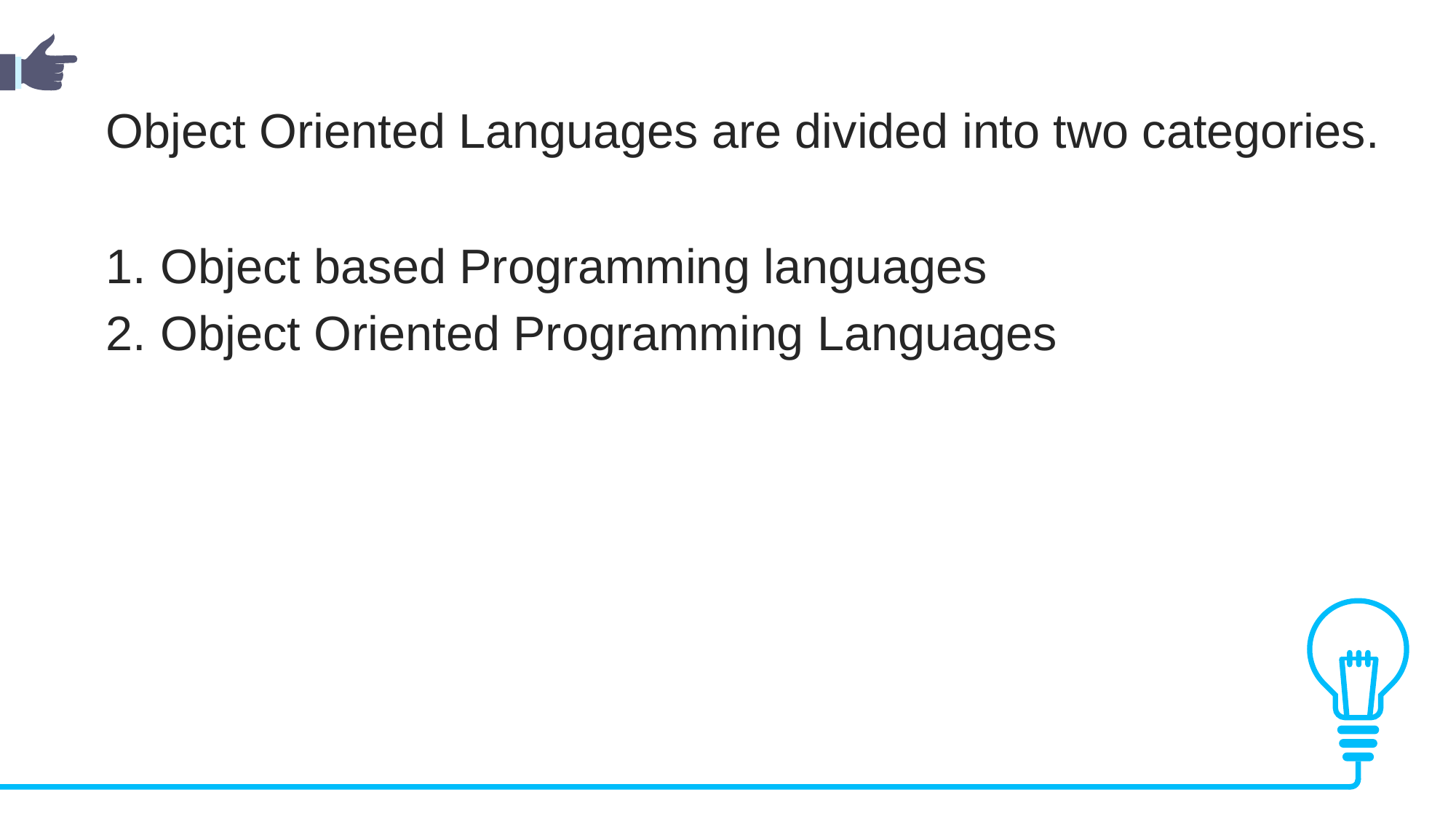

Object Oriented Languages are divided into two categories.

Object based Programming languages
Object Oriented Programming Languages